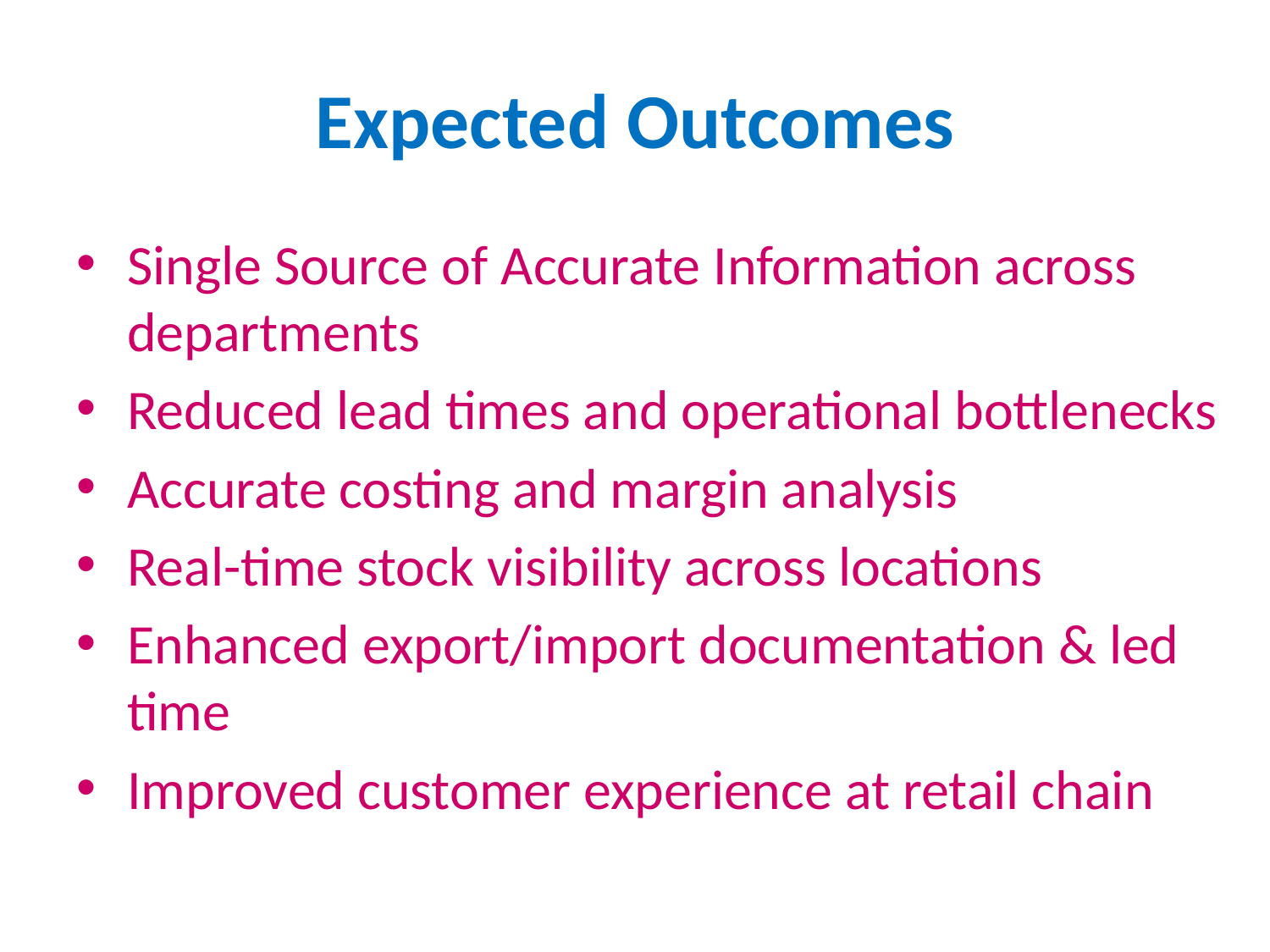

# Expected Outcomes
Single Source of Accurate Information across departments
Reduced lead times and operational bottlenecks
Accurate costing and margin analysis
Real-time stock visibility across locations
Enhanced export/import documentation & led time
Improved customer experience at retail chain